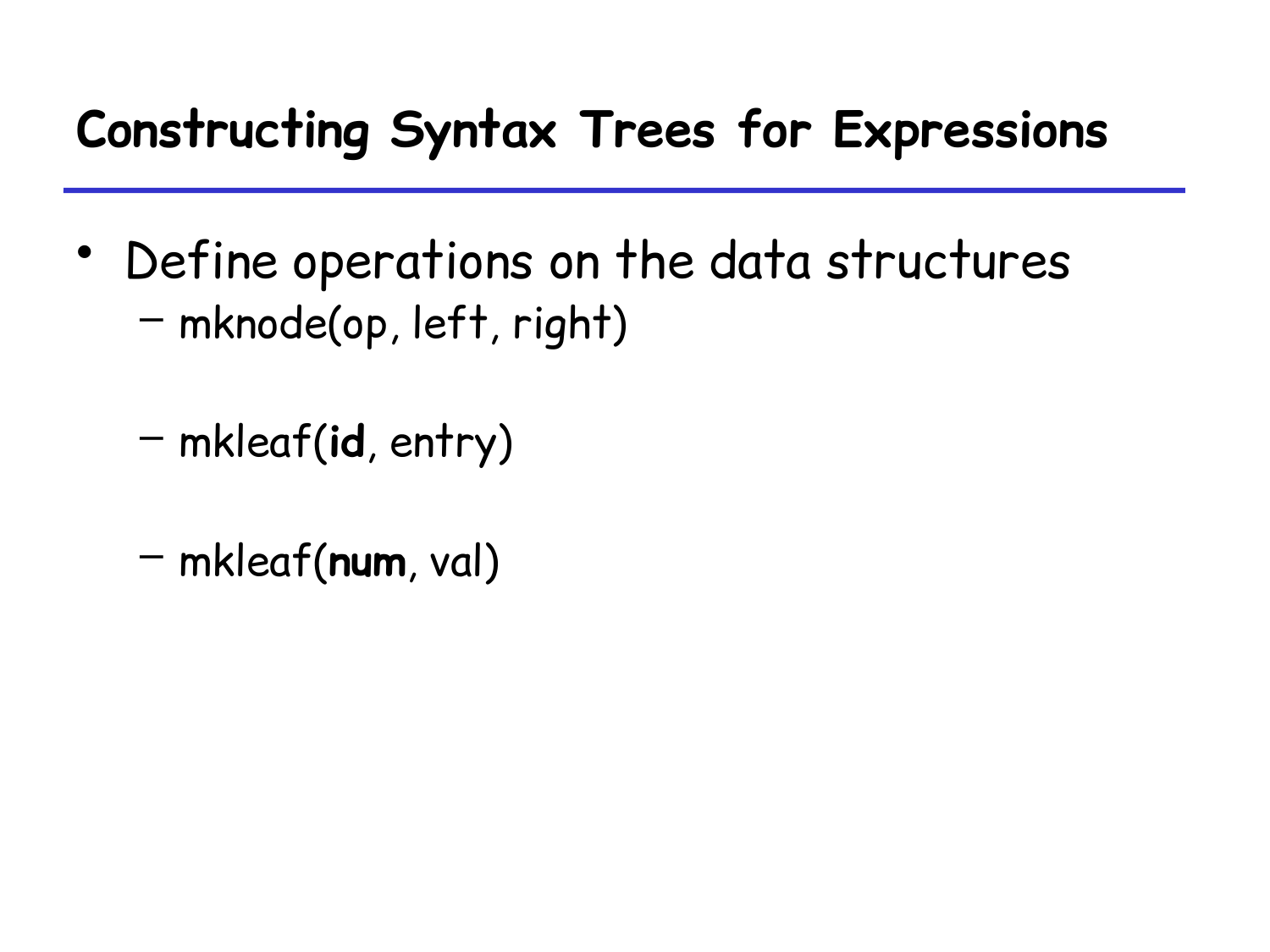

# Constructing Syntax Trees for Expressions
Define operations on the data structures
mknode(op, left, right)

mkleaf(id, entry)

mkleaf(num, val)

39